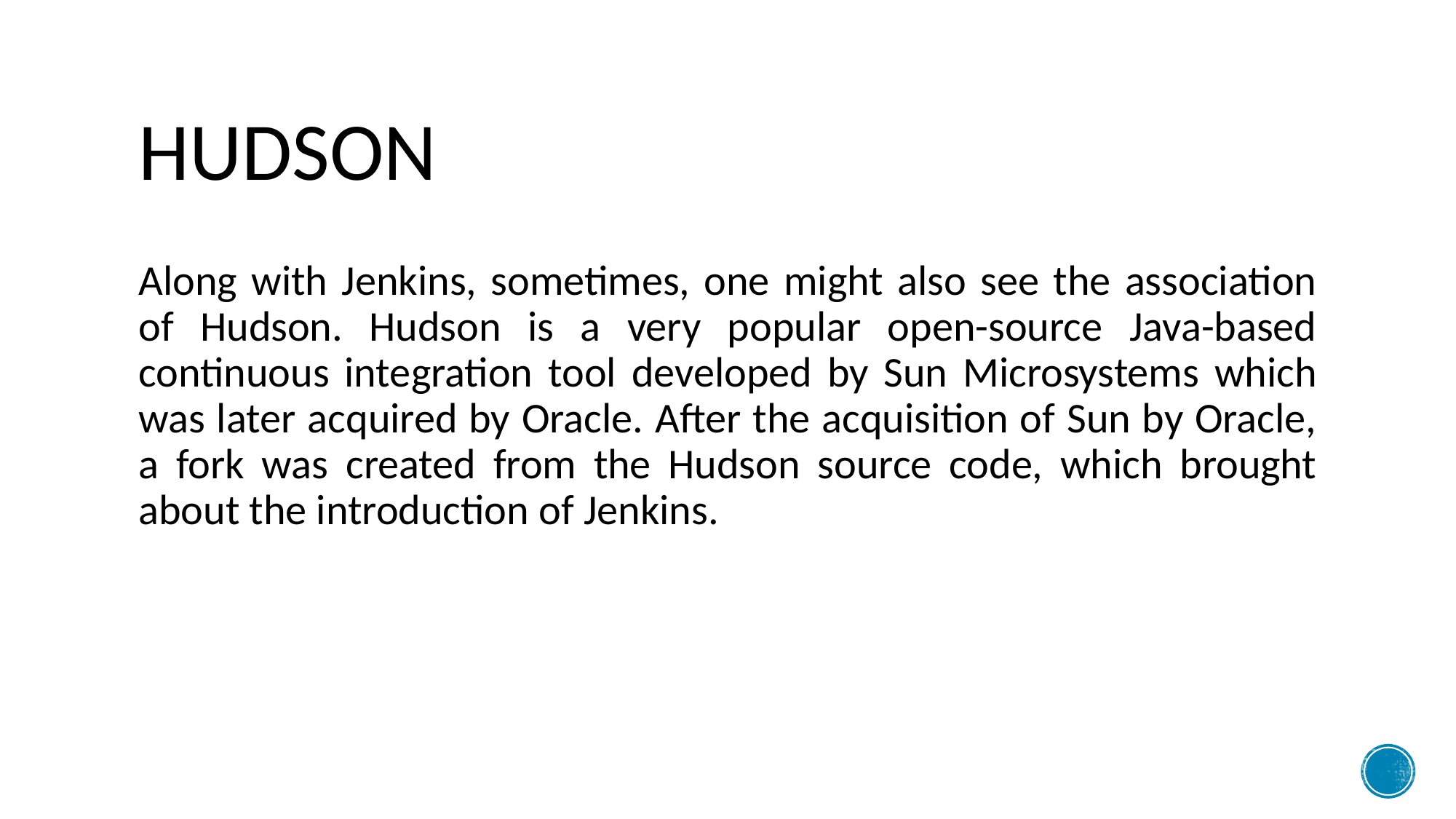

# Hudson
Along with Jenkins, sometimes, one might also see the association of Hudson. Hudson is a very popular open-source Java-based continuous integration tool developed by Sun Microsystems which was later acquired by Oracle. After the acquisition of Sun by Oracle, a fork was created from the Hudson source code, which brought about the introduction of Jenkins.